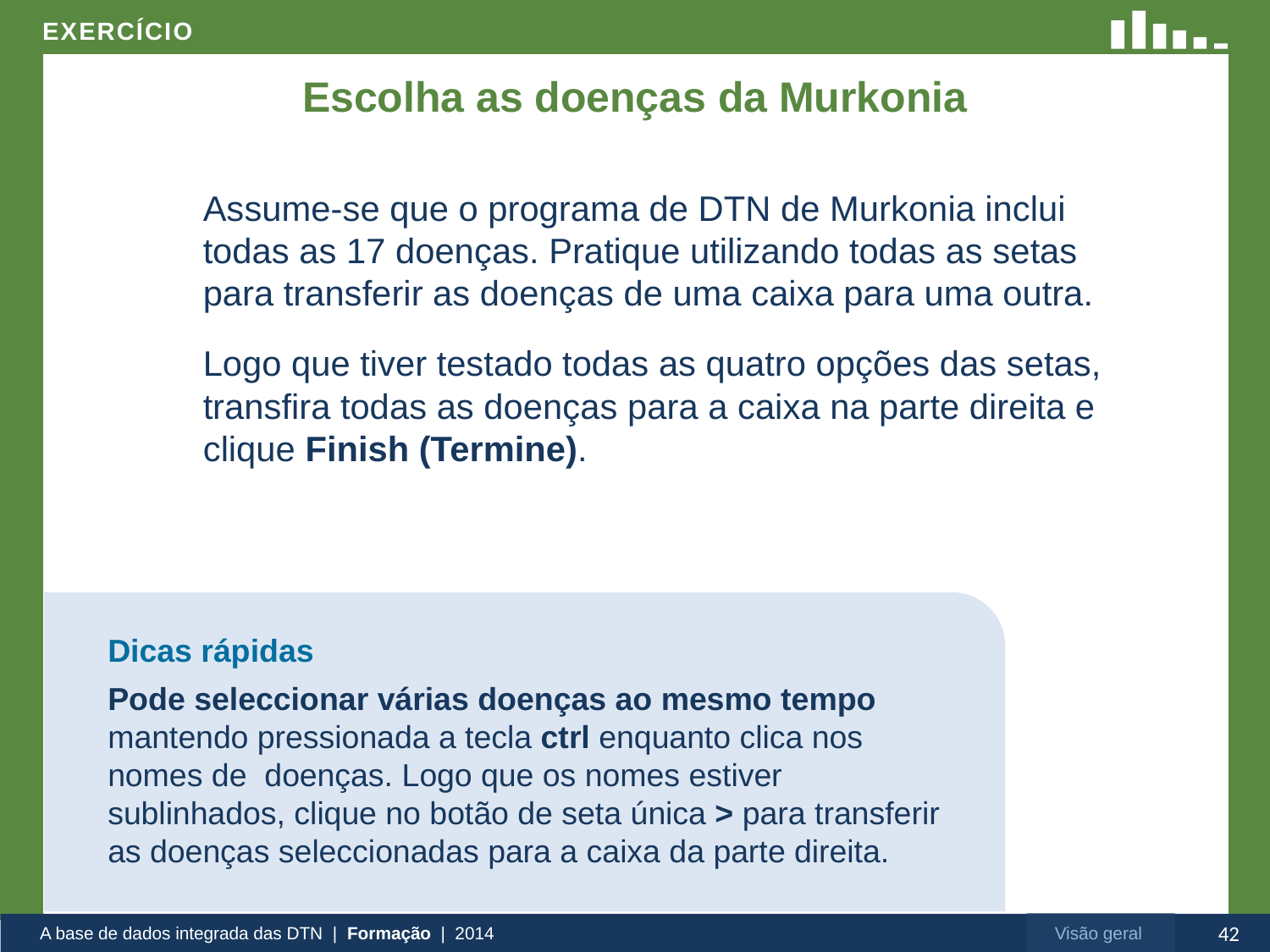

# Escolha as doenças da Murkonia
Assume-se que o programa de DTN de Murkonia inclui todas as 17 doenças. Pratique utilizando todas as setas para transferir as doenças de uma caixa para uma outra.
Logo que tiver testado todas as quatro opções das setas, transfira todas as doenças para a caixa na parte direita e clique Finish (Termine).

Dicas rápidas
Pode seleccionar várias doenças ao mesmo tempo mantendo pressionada a tecla ctrl enquanto clica nos nomes de  doenças. Logo que os nomes estiver  sublinhados, clique no botão de seta única > para transferir as doenças seleccionadas para a caixa da parte direita.